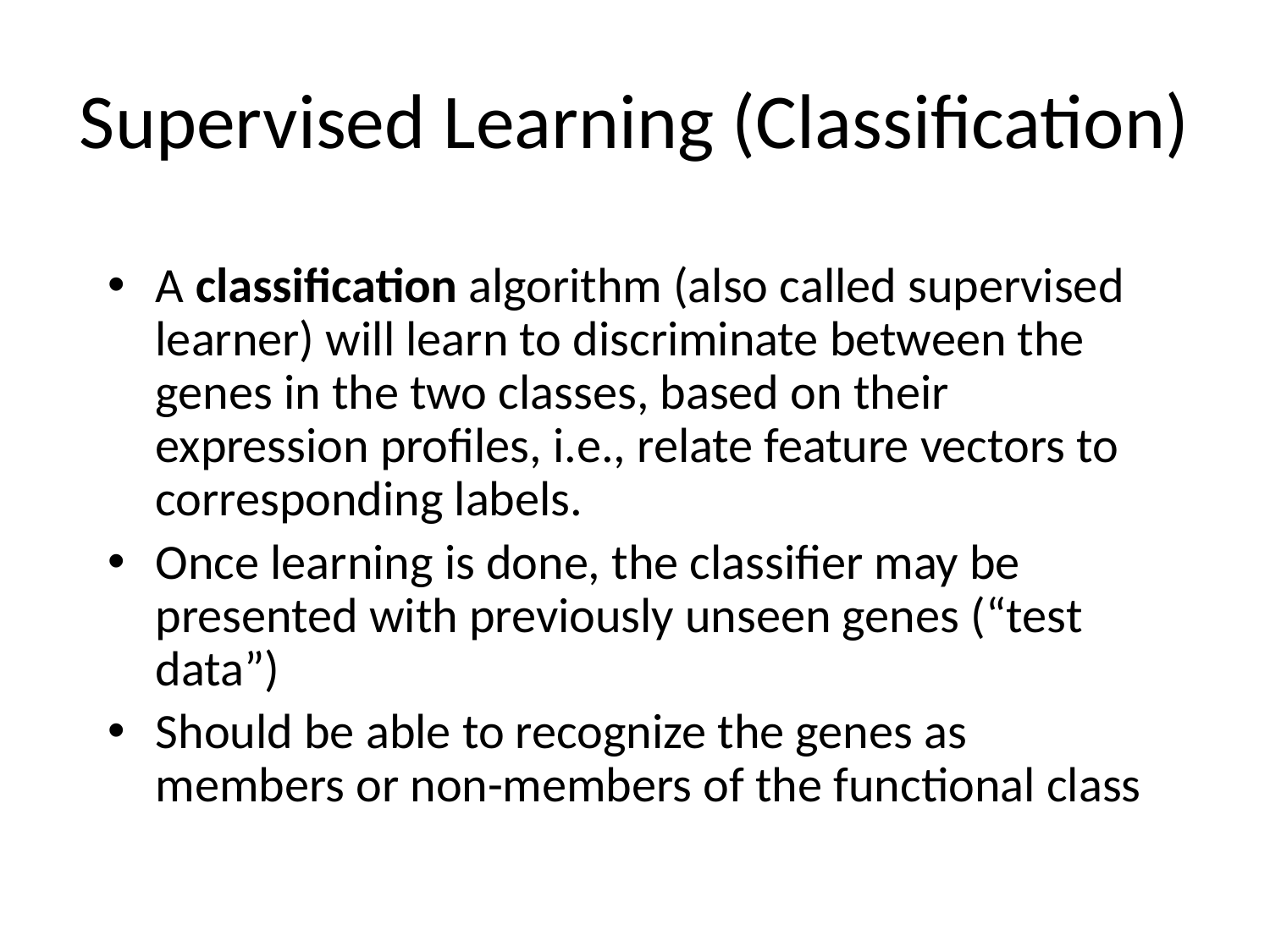

# Supervised Learning (Classification)
A classification algorithm (also called supervised learner) will learn to discriminate between the genes in the two classes, based on their expression profiles, i.e., relate feature vectors to corresponding labels.
Once learning is done, the classifier may be presented with previously unseen genes (“test data”)
Should be able to recognize the genes as members or non-members of the functional class